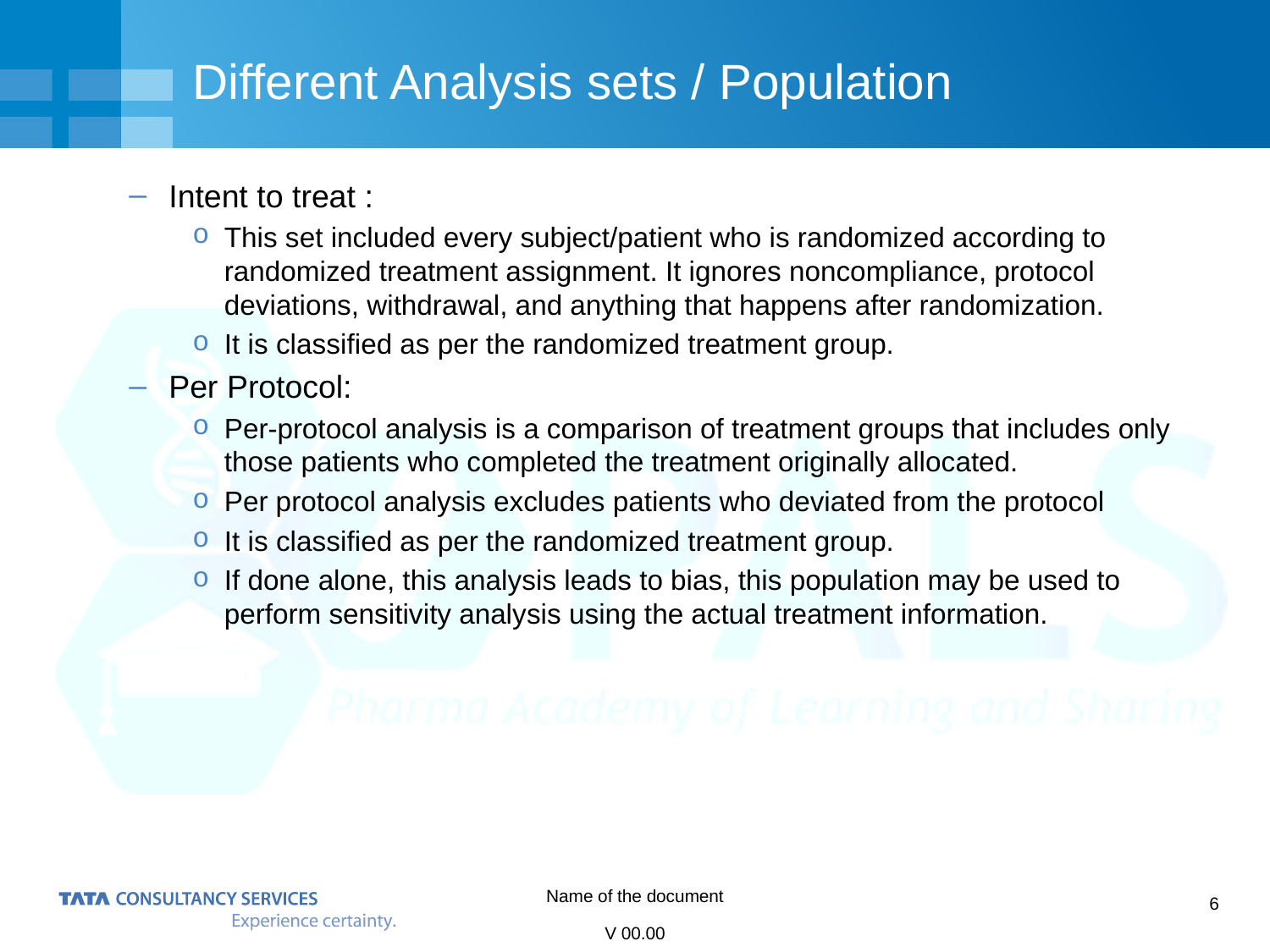

# Different Analysis sets / Population
Intent to treat :
This set included every subject/patient who is randomized according to randomized treatment assignment. It ignores noncompliance, protocol deviations, withdrawal, and anything that happens after randomization.
It is classified as per the randomized treatment group.
Per Protocol:
Per-protocol analysis is a comparison of treatment groups that includes only those patients who completed the treatment originally allocated.
Per protocol analysis excludes patients who deviated from the protocol
It is classified as per the randomized treatment group.
If done alone, this analysis leads to bias, this population may be used to perform sensitivity analysis using the actual treatment information.